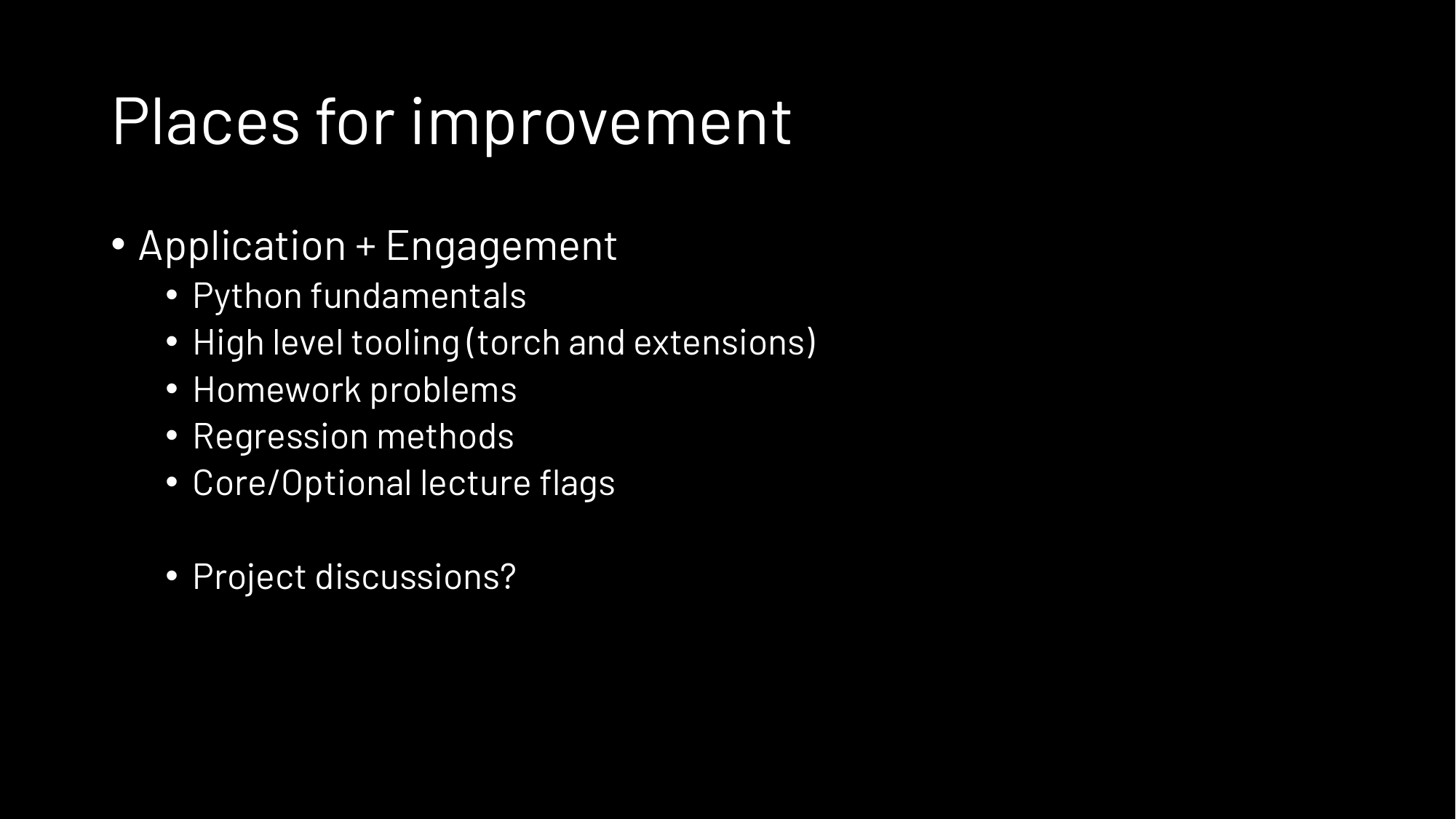

# Places for improvement
Application + Engagement
Python fundamentals
High level tooling (torch and extensions)
Homework problems
Regression methods
Core/Optional lecture flags

Project discussions?